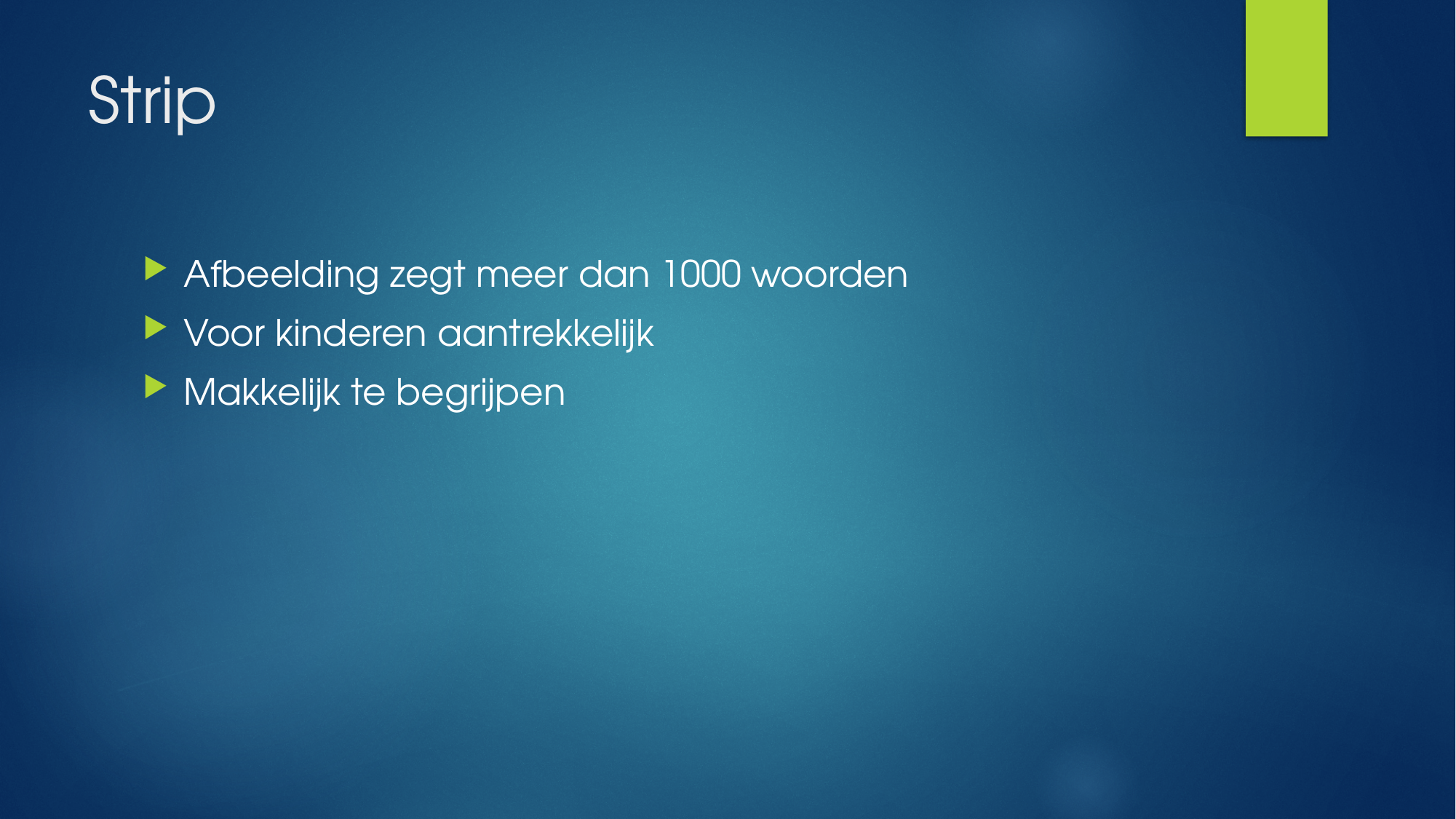

# Strip
Afbeelding zegt meer dan 1000 woorden
Voor kinderen aantrekkelijk
Makkelijk te begrijpen